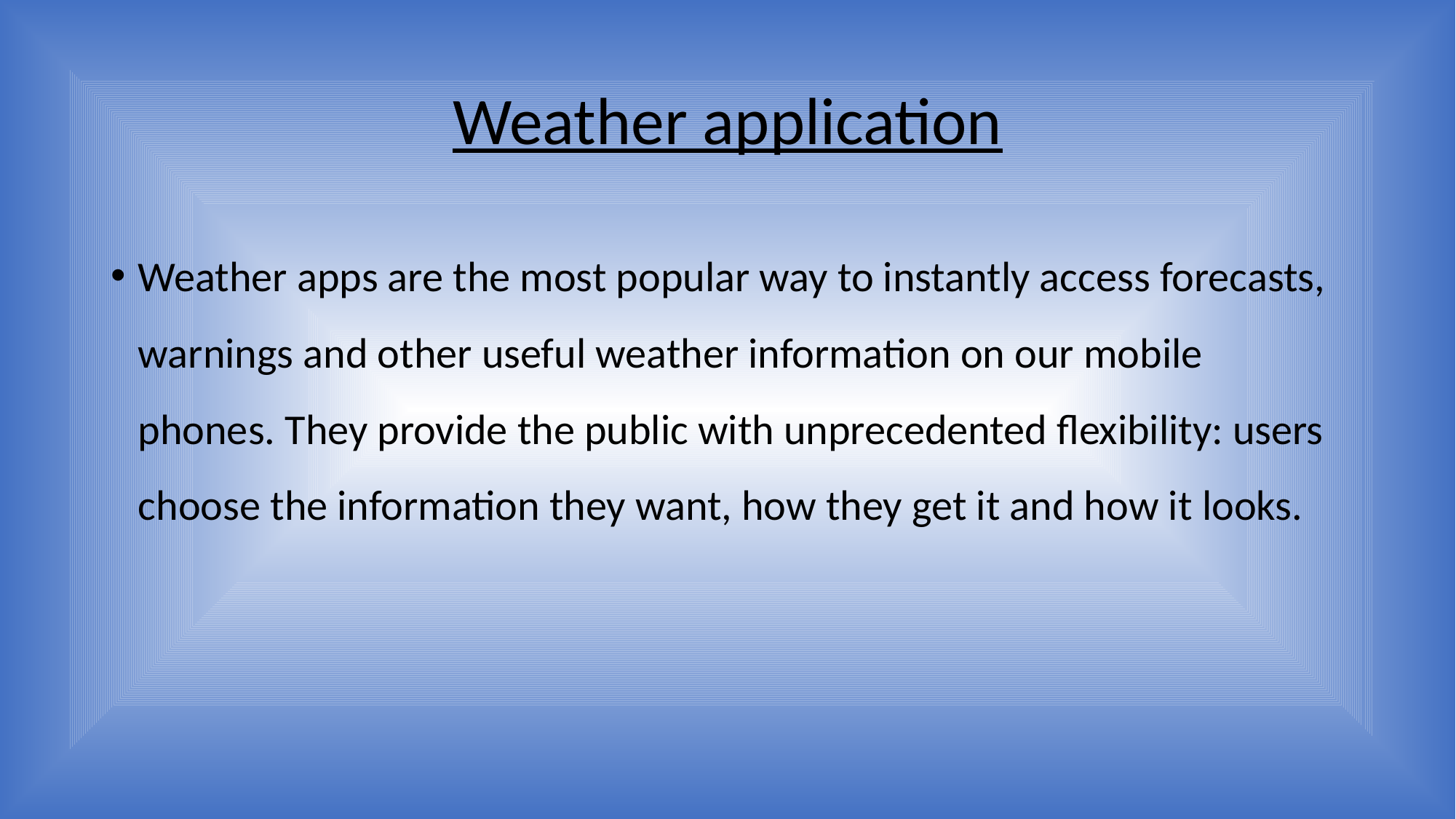

# Weather application
Weather apps are the most popular way to instantly access forecasts, warnings and other useful weather information on our mobile phones. They provide the public with unprecedented flexibility: users choose the information they want, how they get it and how it looks.